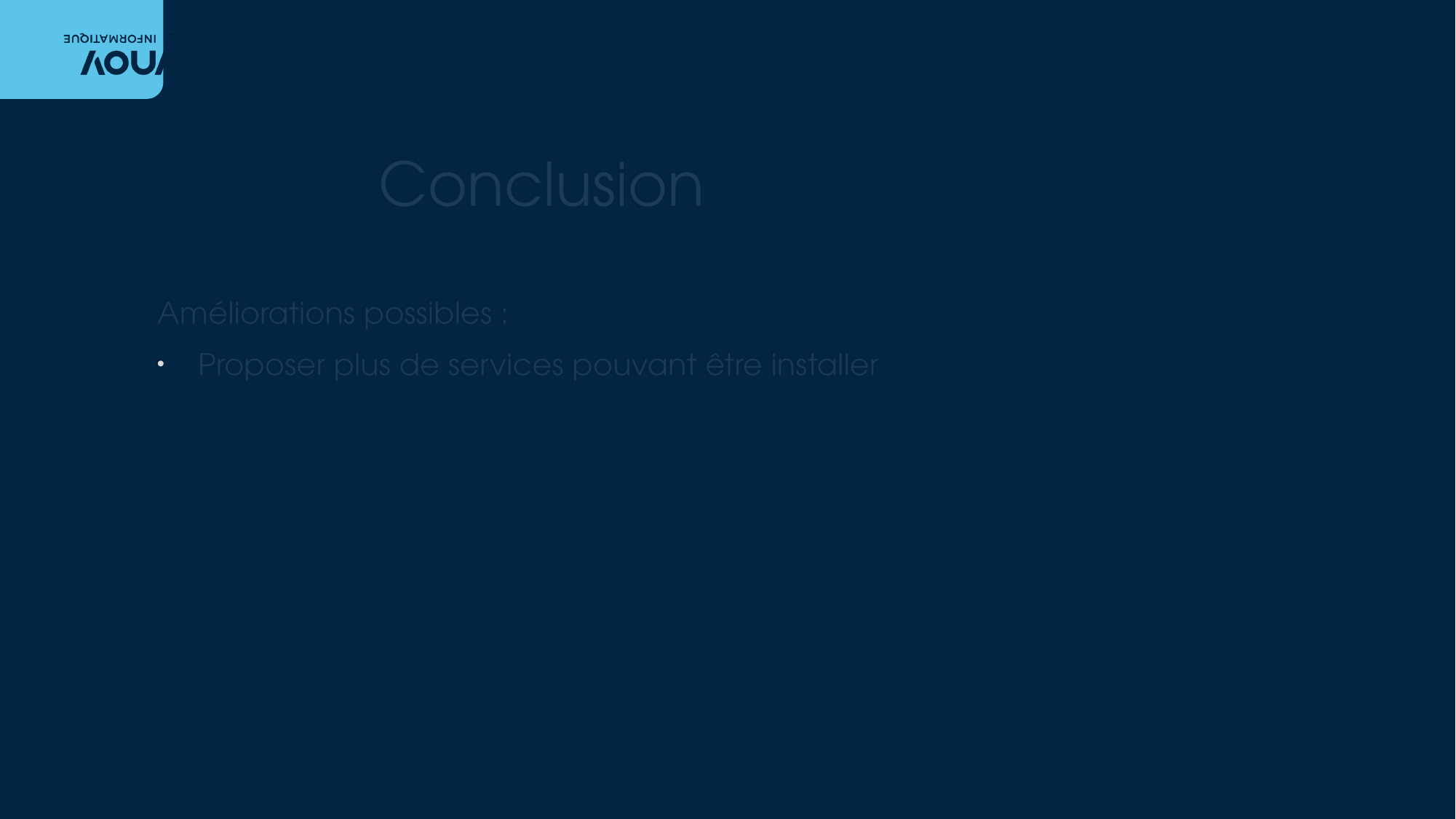

# Conclusion
Améliorations possibles :
Proposer plus de services pouvant être installer